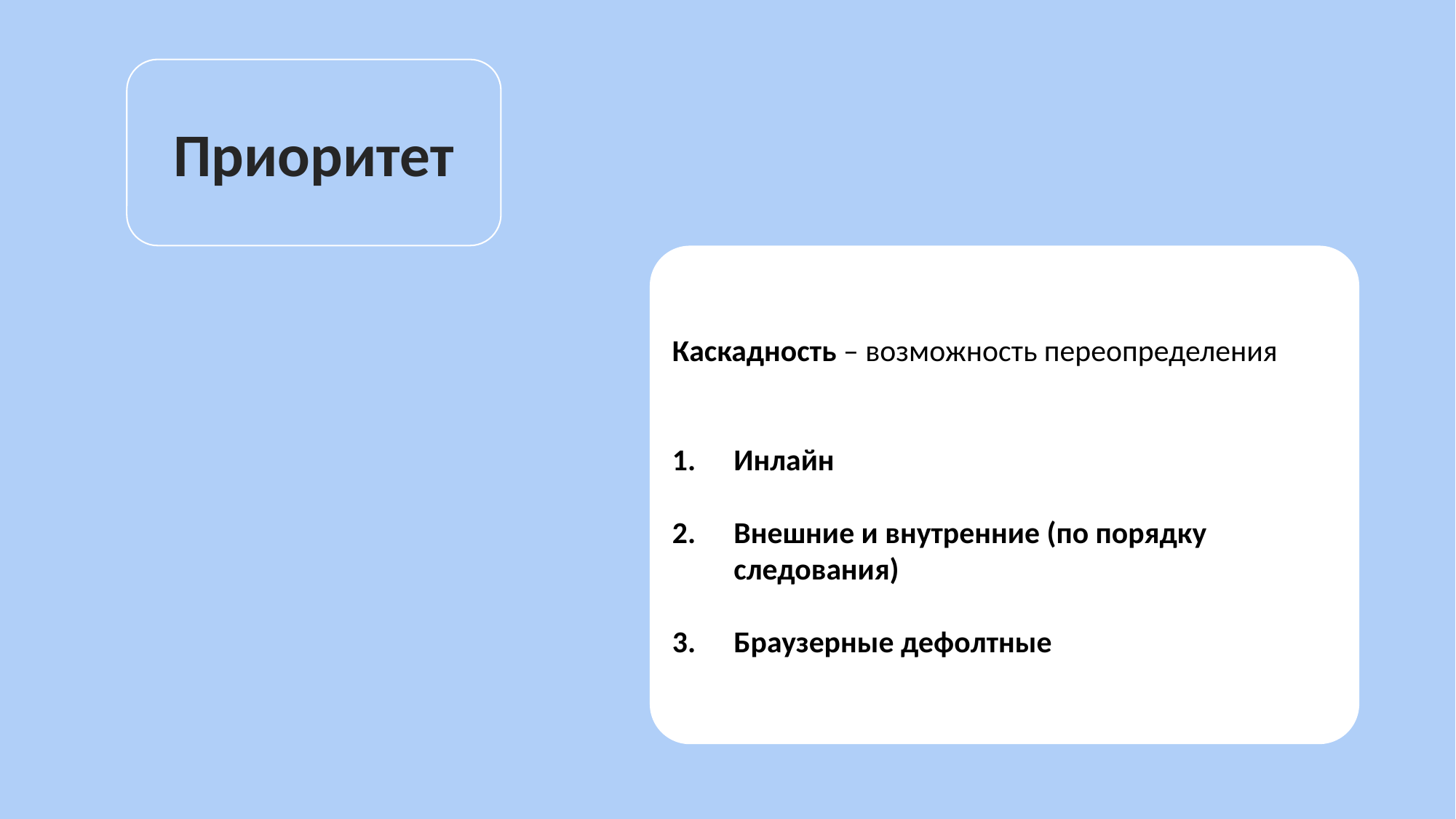

Приоритет
Каскадность – возможность переопределения

Инлайн

Внешние и внутренние (по порядку следования)

Браузерные дефолтные